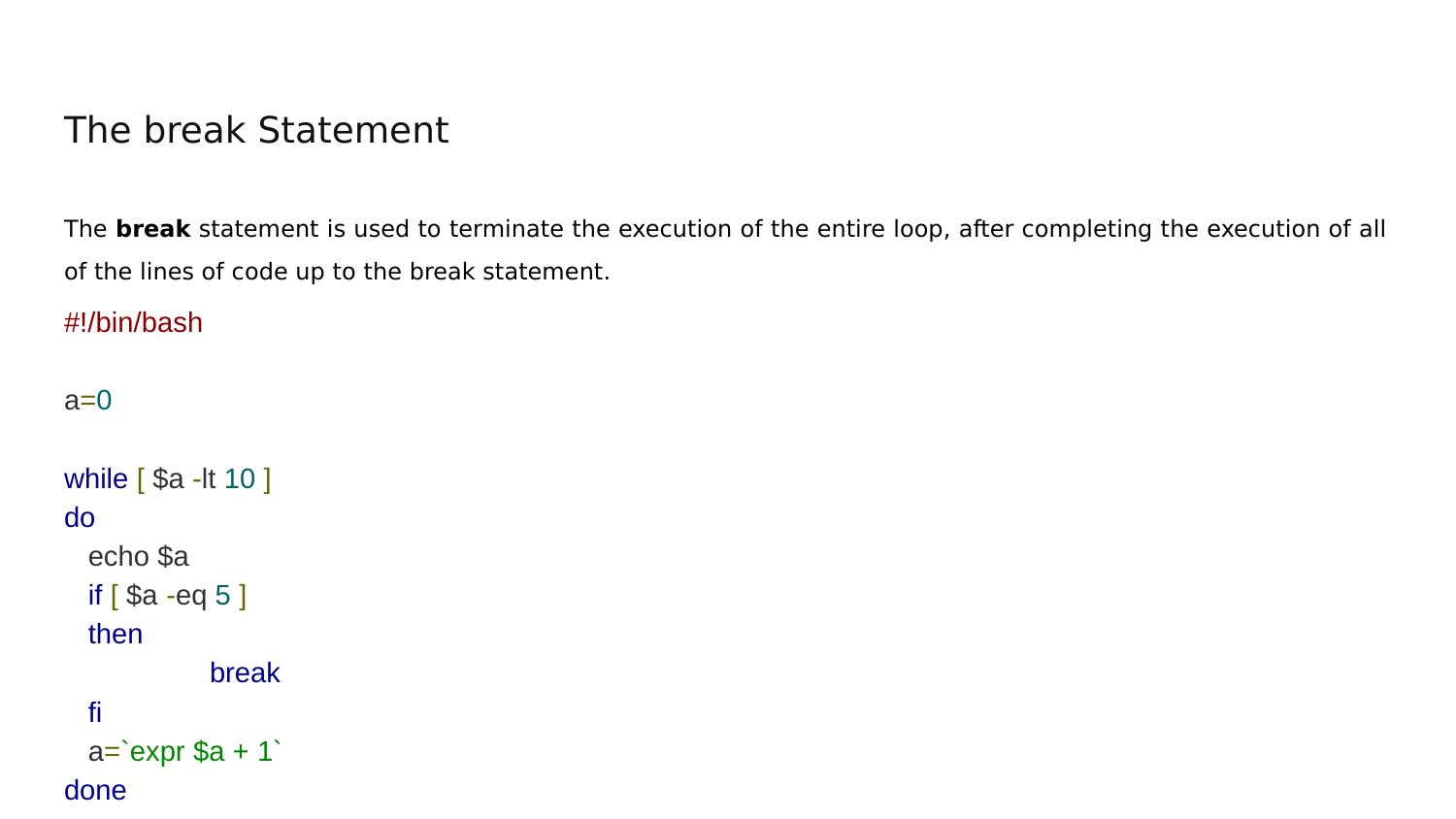

# The break Statement
The break statement is used to terminate the execution of the entire loop, after completing the execution of all of the lines of code up to the break statement.
#!/bin/bash

a=0

while [ $a -lt 10 ]
do
   echo $a
   if [ $a -eq 5 ]
   then
  	break
   fi
   a=`expr $a + 1`
done